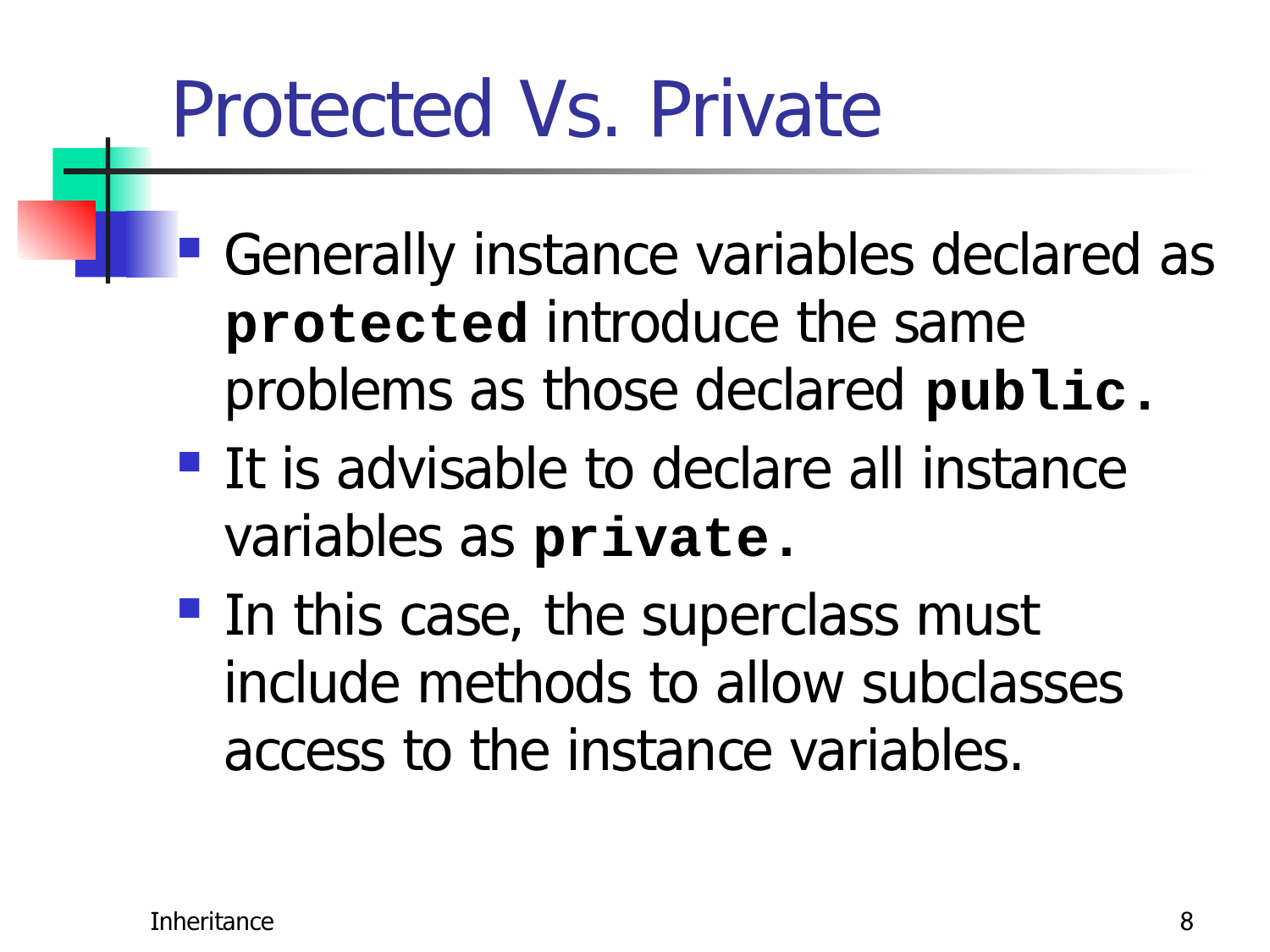

# Protected Vs. Private
Generally instance variables declared as protected introduce the same problems as those declared public.
It is advisable to declare all instance variables as private.
In this case, the superclass must include methods to allow subclasses access to the instance variables.
Inheritance
8